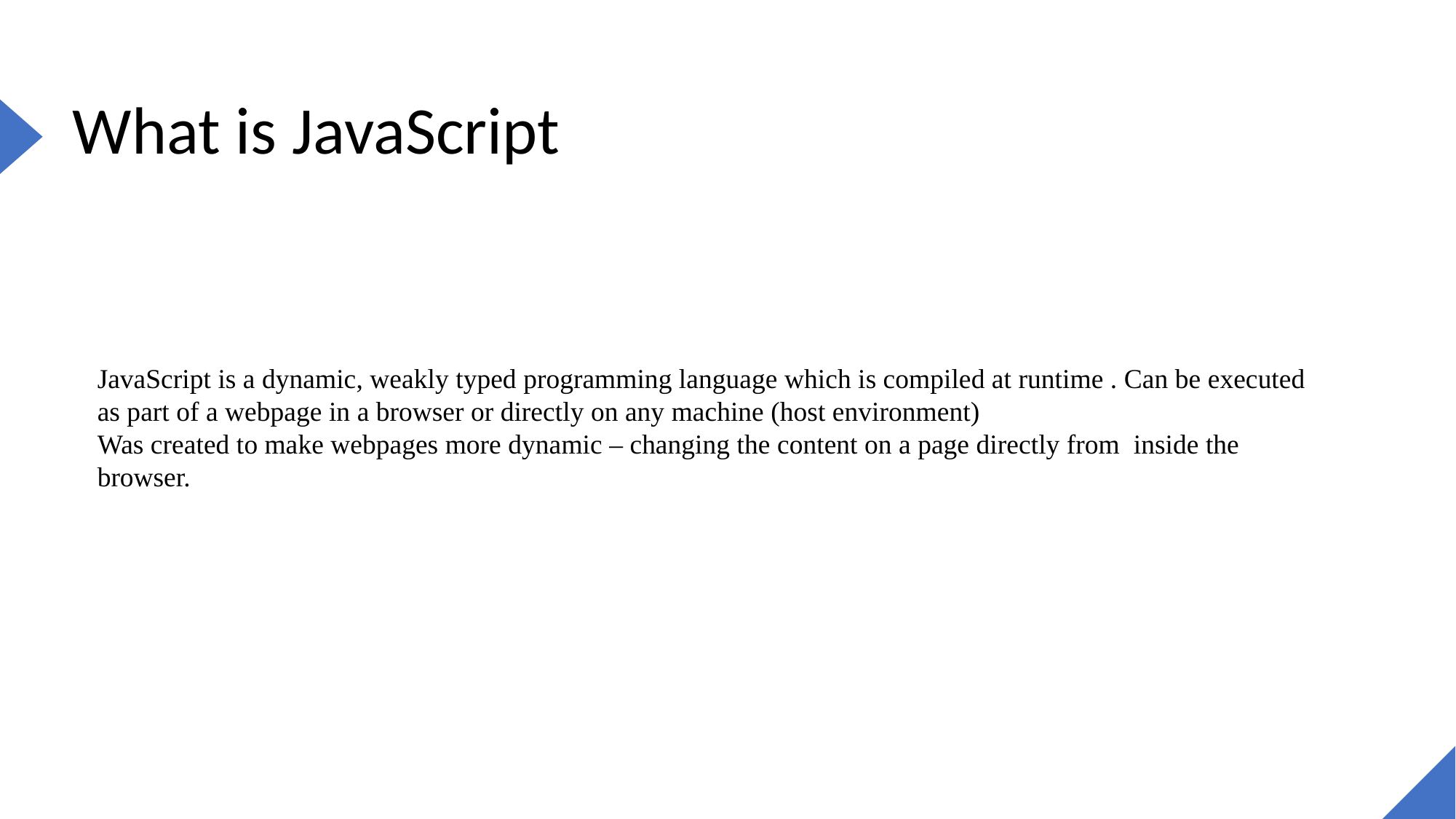

# What is JavaScript
JavaScript is a dynamic, weakly typed programming language which is compiled at runtime . Can be executed as part of a webpage in a browser or directly on any machine (host environment)
Was created to make webpages more dynamic – changing the content on a page directly from  inside the browser.